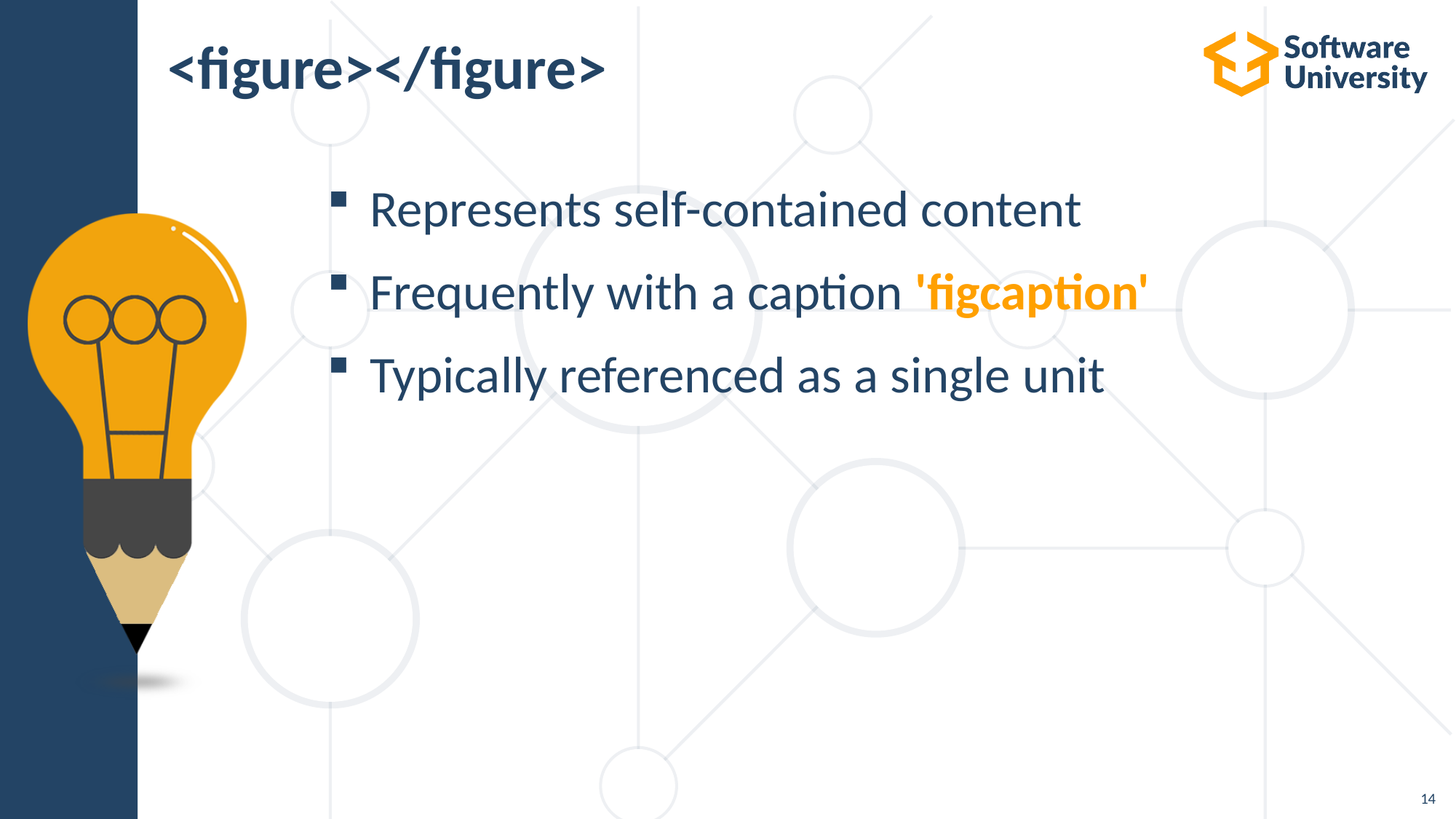

# <figure></figure>
Represents self-contained content
Frequently with a caption 'figcaption'
Typically referenced as a single unit
14